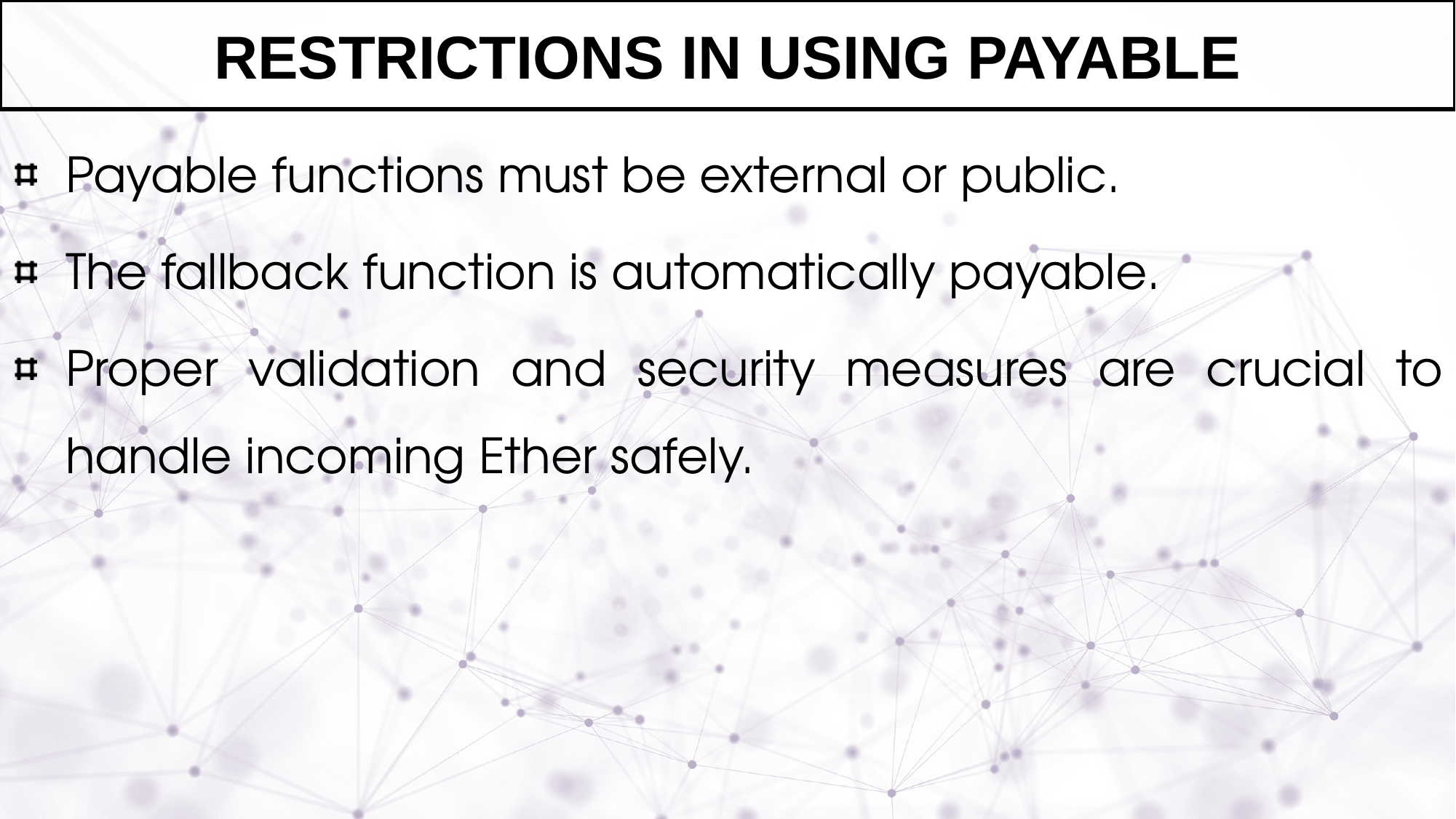

# Restrictions in using Payable
Payable functions must be external or public.
The fallback function is automatically payable.
Proper validation and security measures are crucial to handle incoming Ether safely.